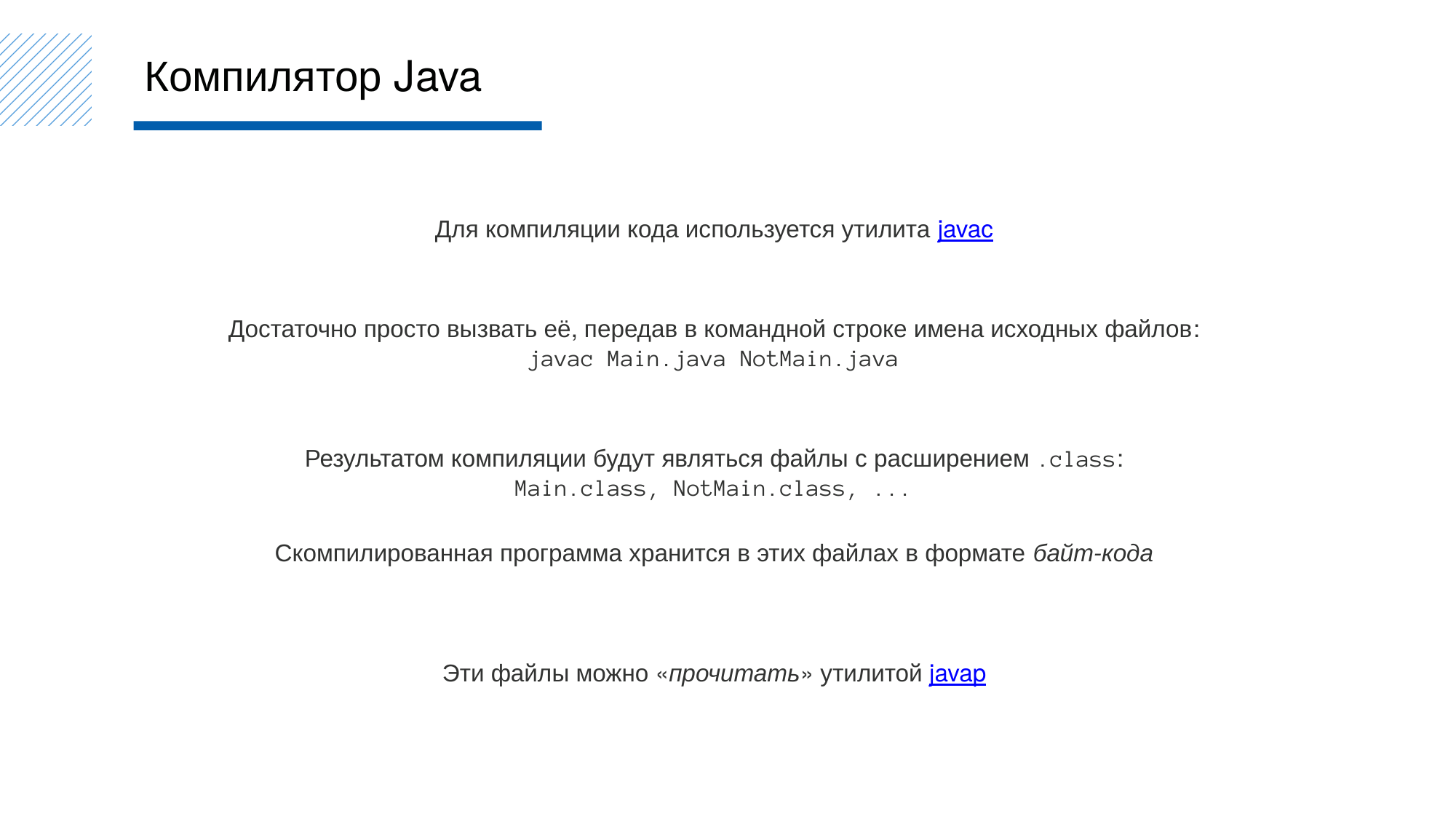

Компилятор Java
Для компиляции кода используется утилита javac
Достаточно просто вызвать её, передав в командной строке имена исходных файлов:
javac Main.java NotMain.java
Результатом компиляции будут являться файлы с расширением .class:
Main.class, NotMain.class, ...
Скомпилированная программа хранится в этих файлах в формате байт-кода
Эти файлы можно «прочитать» утилитой javap